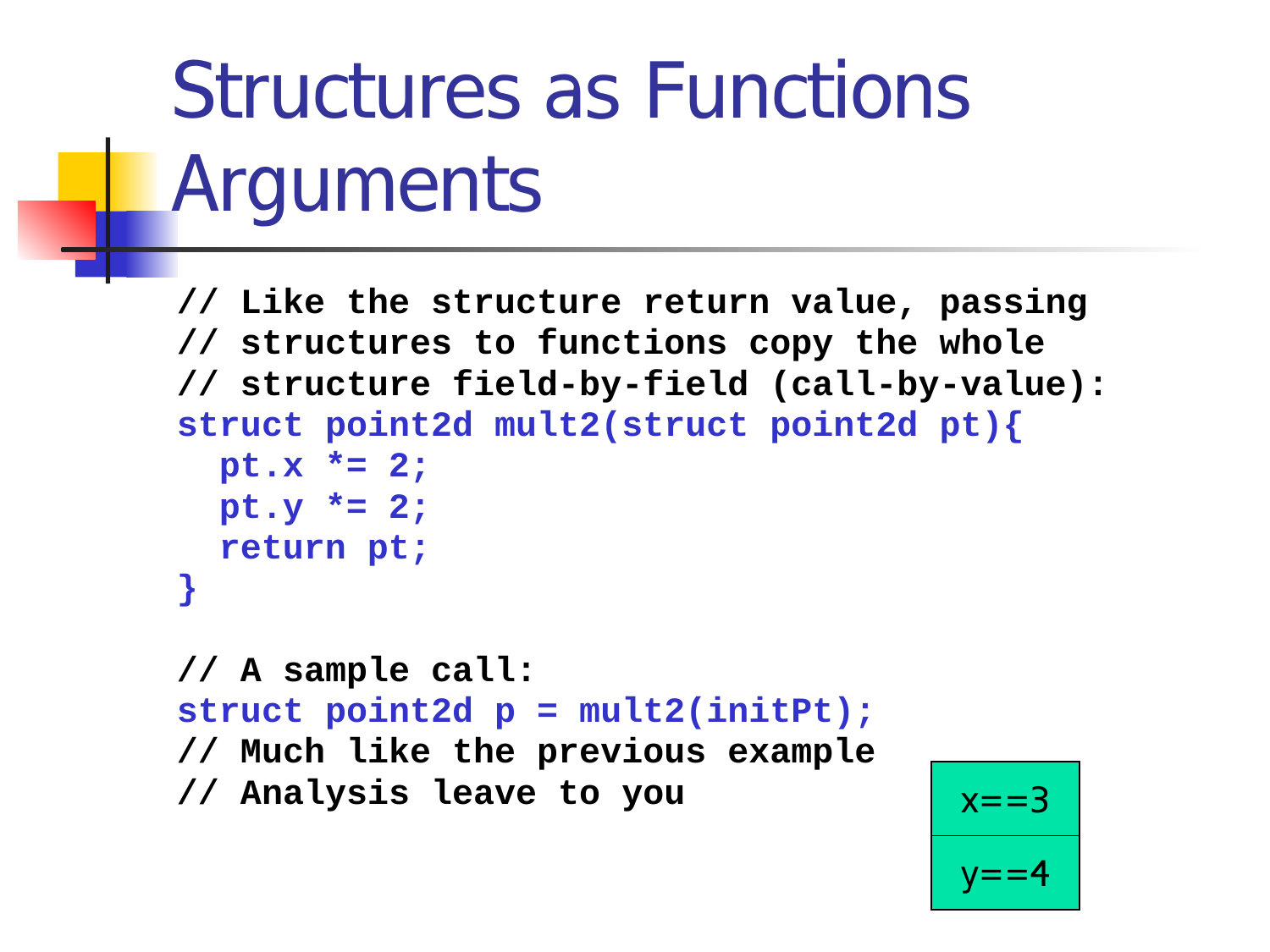

# Structures as Functions Arguments
// Like the structure return value, passing
// structures to functions copy the whole
// structure field-by-field (call-by-value):
struct point2d mult2(struct point2d pt){
  pt.x *= 2;
  pt.y *= 2;
  return pt;
}

// A sample call:
struct point2d p = mult2(initPt);
// Much like the previous example
// Analysis leave to you
x==3
y==4